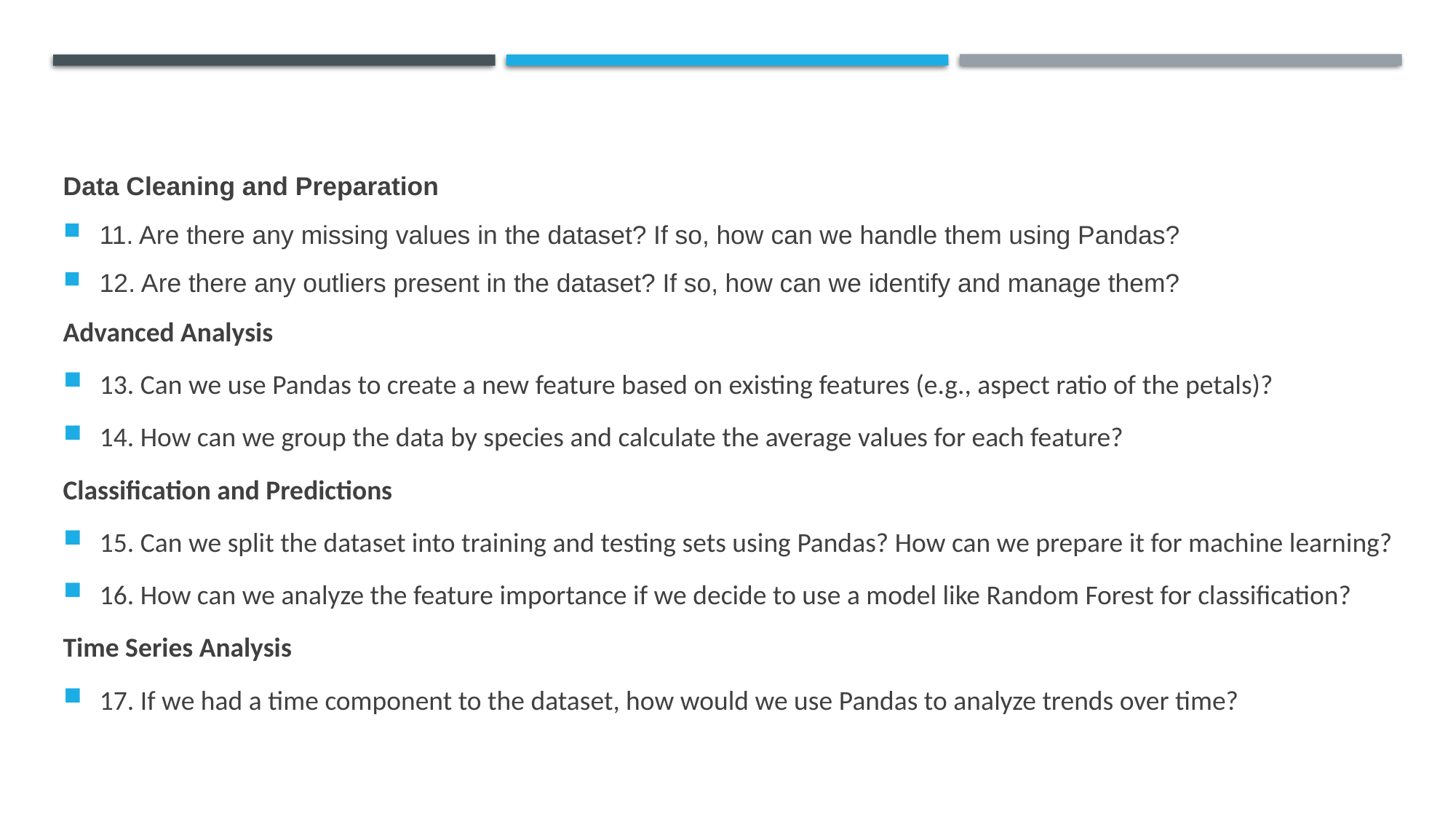

Data Cleaning and Preparation
11. Are there any missing values in the dataset? If so, how can we handle them using Pandas?
12. Are there any outliers present in the dataset? If so, how can we identify and manage them?
Advanced Analysis
13. Can we use Pandas to create a new feature based on existing features (e.g., aspect ratio of the petals)?
14. How can we group the data by species and calculate the average values for each feature?
Classification and Predictions
15. Can we split the dataset into training and testing sets using Pandas? How can we prepare it for machine learning?
16. How can we analyze the feature importance if we decide to use a model like Random Forest for classification?
Time Series Analysis
17. If we had a time component to the dataset, how would we use Pandas to analyze trends over time?